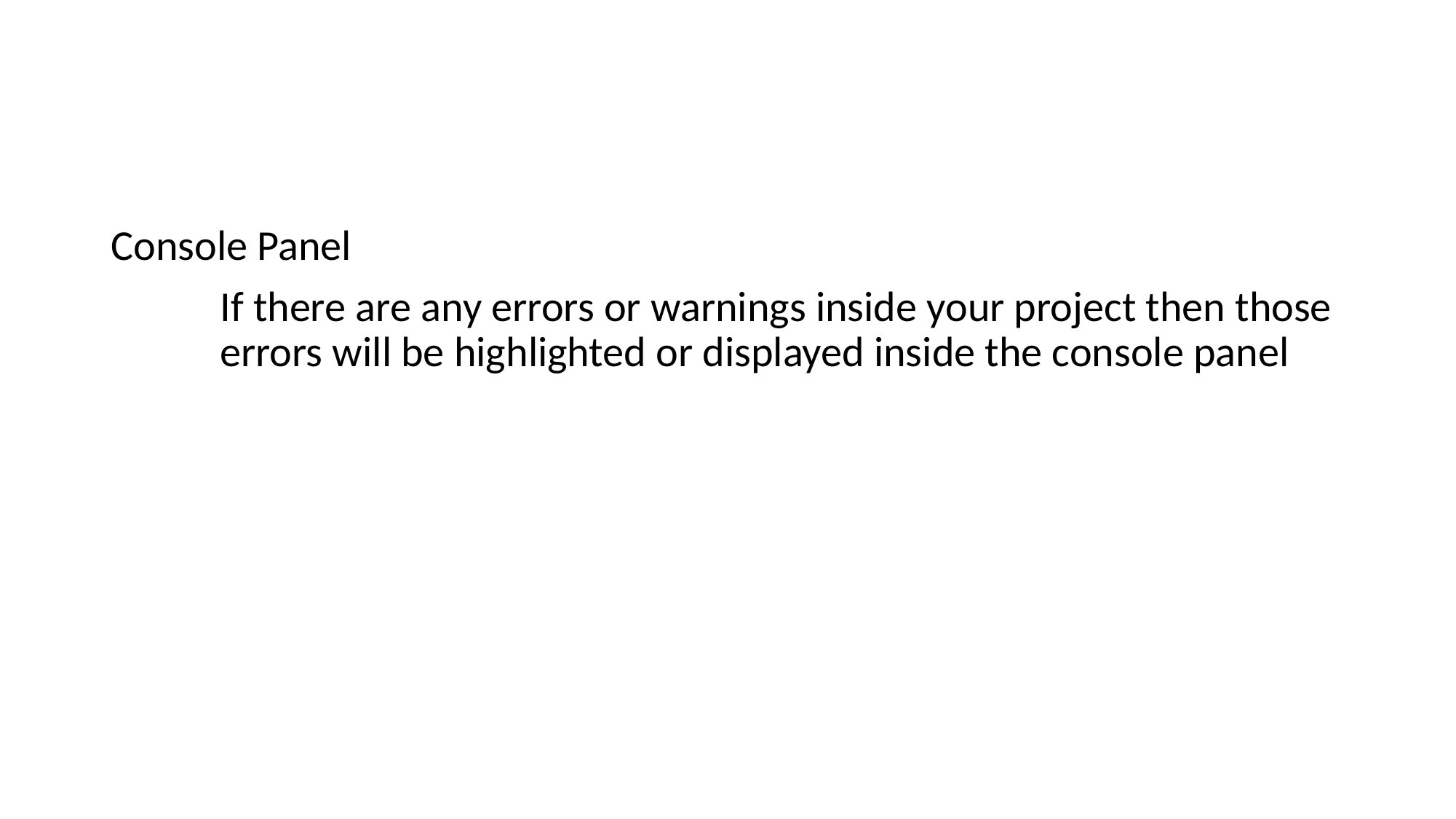

#
Console Panel
	If there are any errors or warnings inside your project then those 	errors will be highlighted or displayed inside the console panel